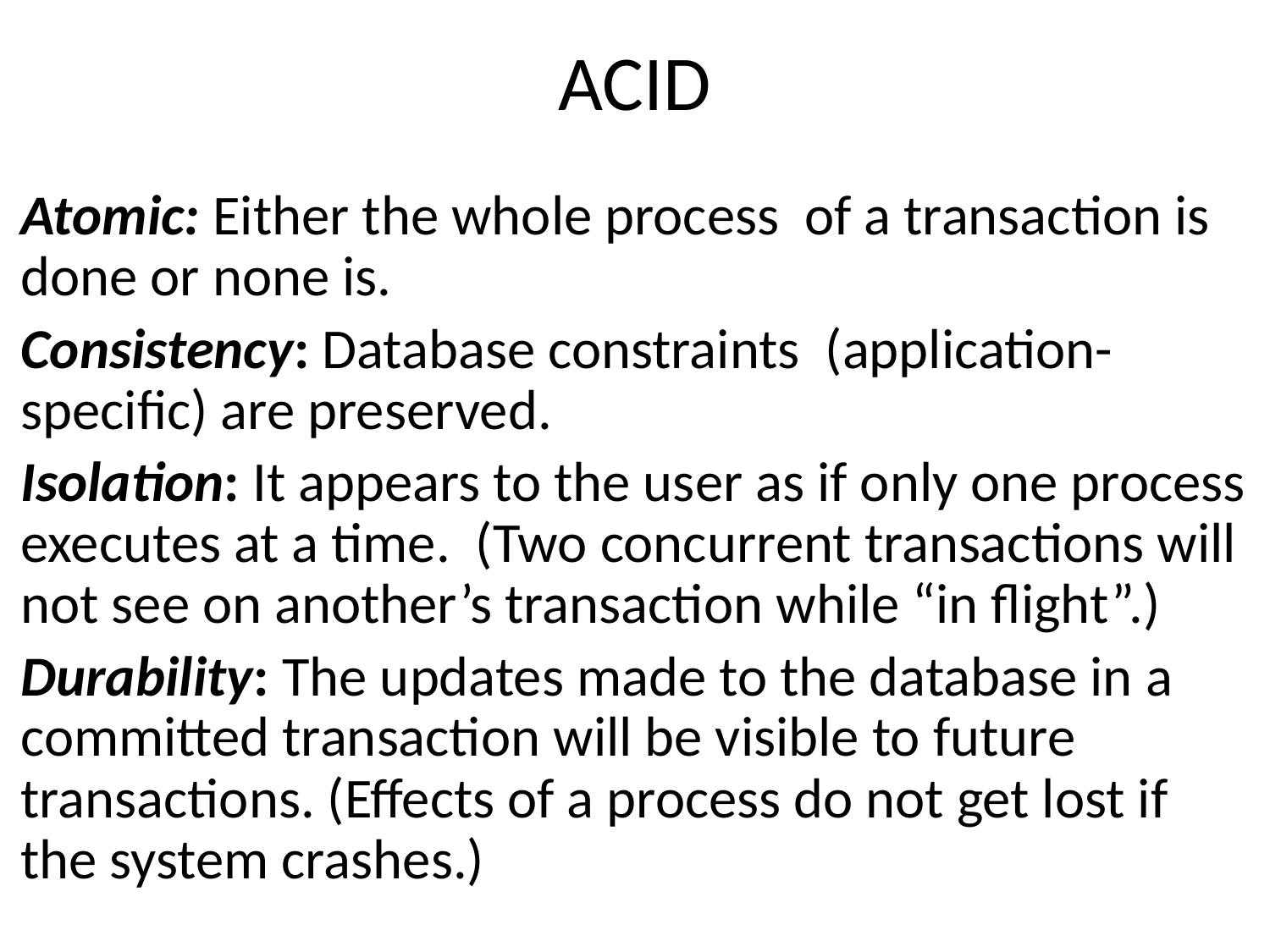

# ACID
Atomic: Either the whole process  of a transaction is done or none is.
Consistency: Database constraints  (application-specific) are preserved.
Isolation: It appears to the user as if only one process executes at a time.  (Two concurrent transactions will not see on another’s transaction while “in flight”.)
Durability: The updates made to the database in a committed transaction will be visible to future transactions. (Effects of a process do not get lost if the system crashes.)